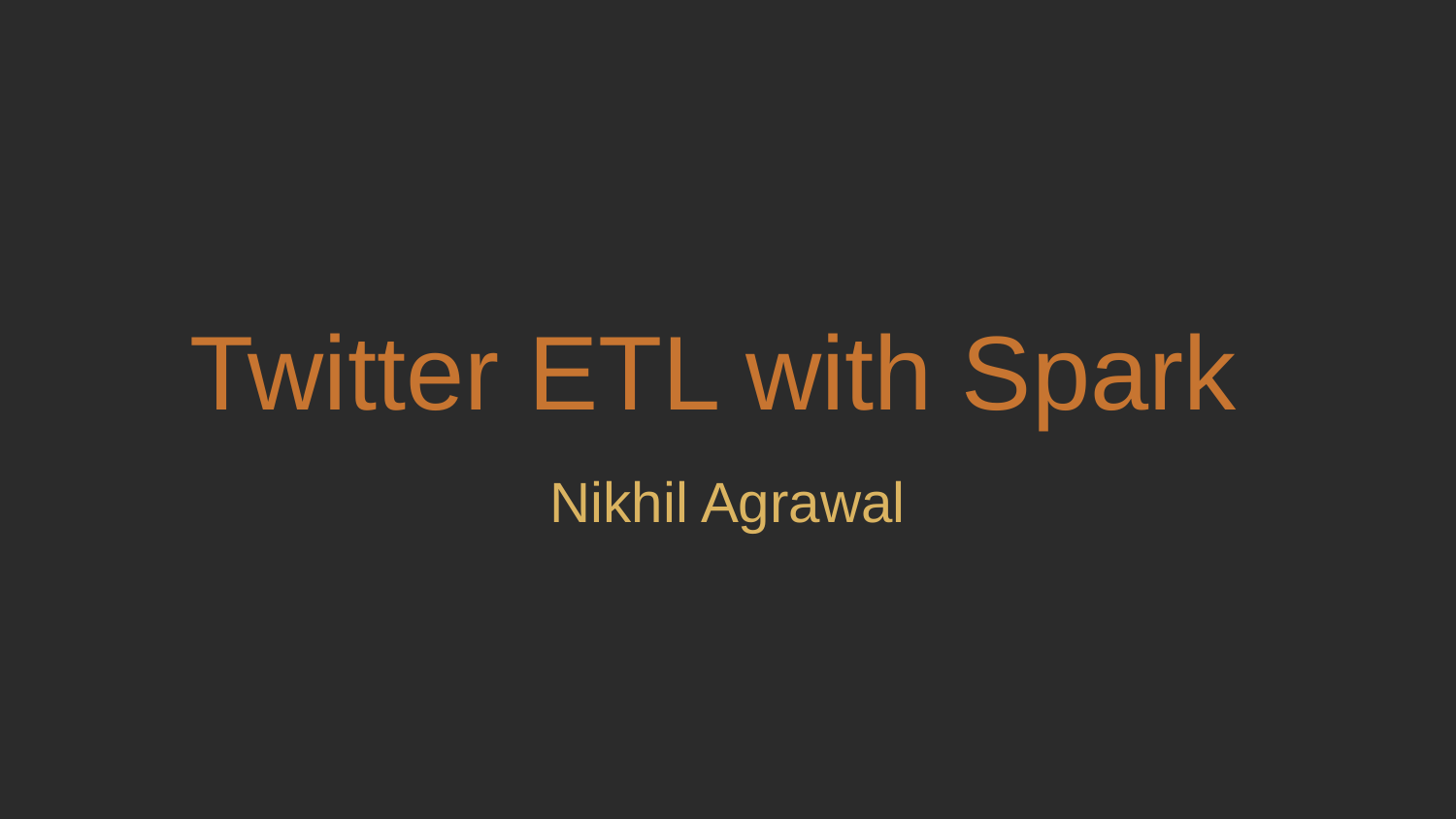

# Twitter ETL with Spark
Nikhil Agrawal